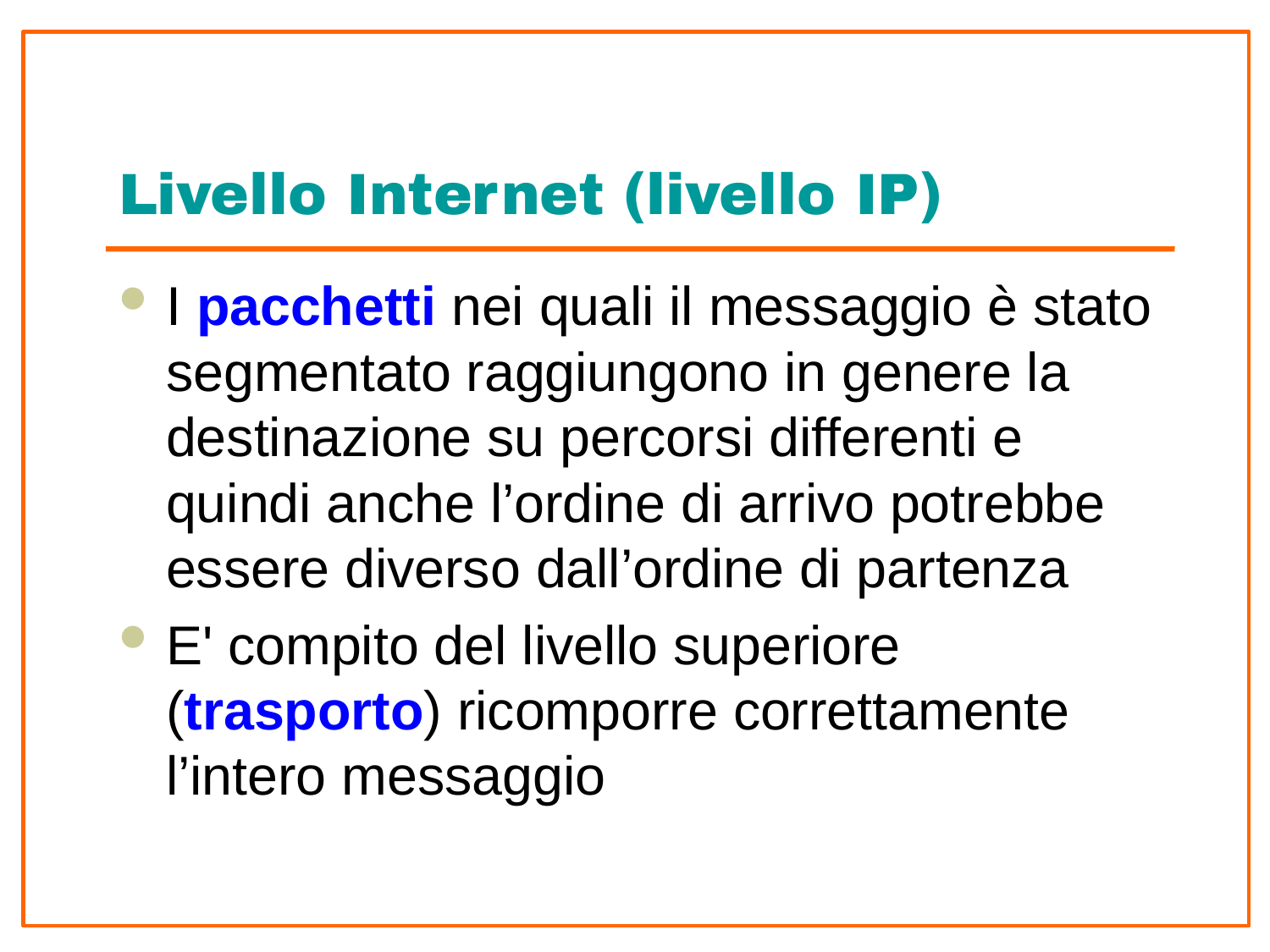

# Livello Internet (livello IP)
I pacchetti nei quali il messaggio è stato segmentato raggiungono in genere la destinazione su percorsi differenti e quindi anche l’ordine di arrivo potrebbe essere diverso dall’ordine di partenza
E' compito del livello superiore (trasporto) ricomporre correttamente l’intero messaggio